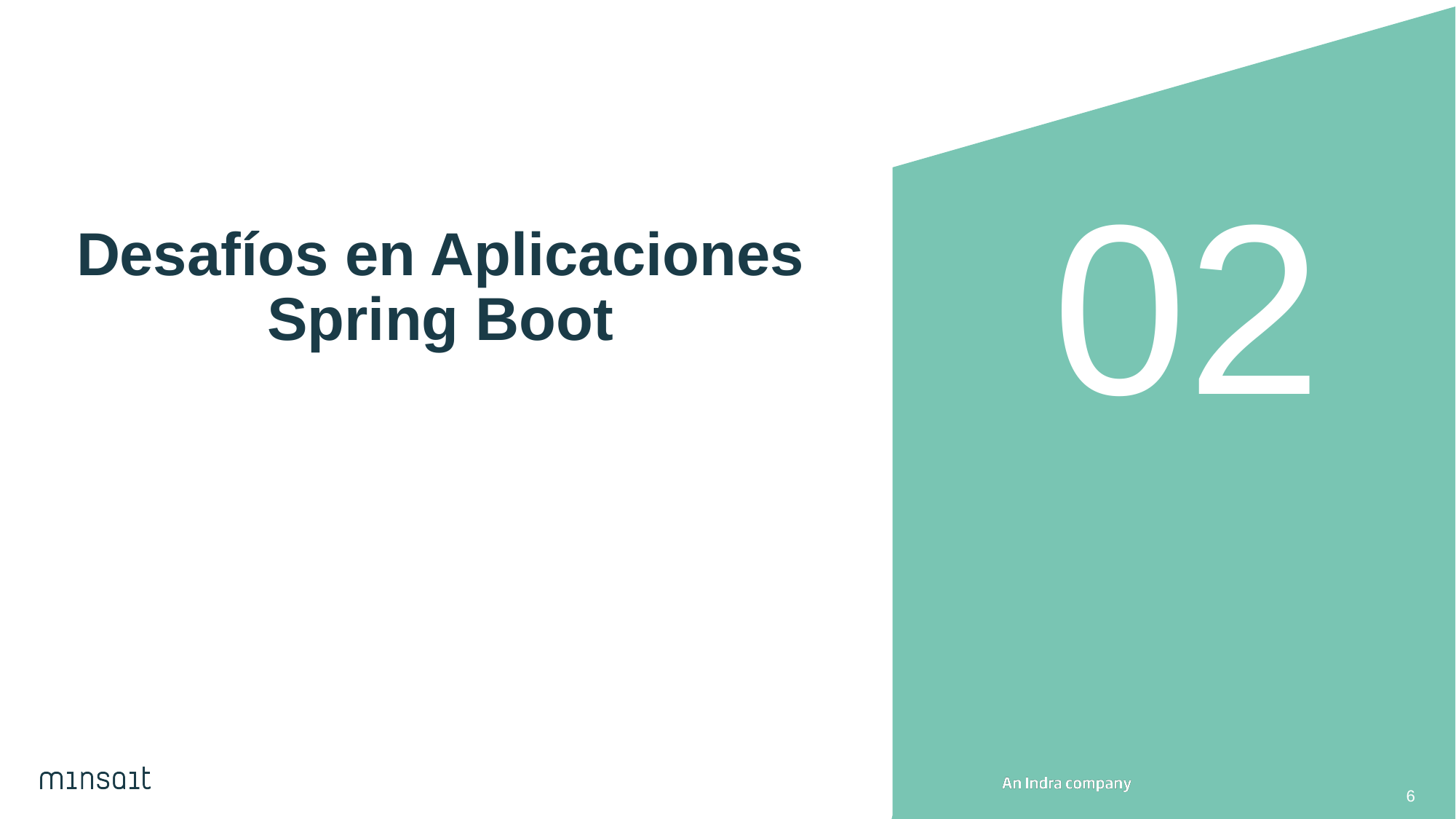

02
# Desafíos en Aplicaciones Spring Boot